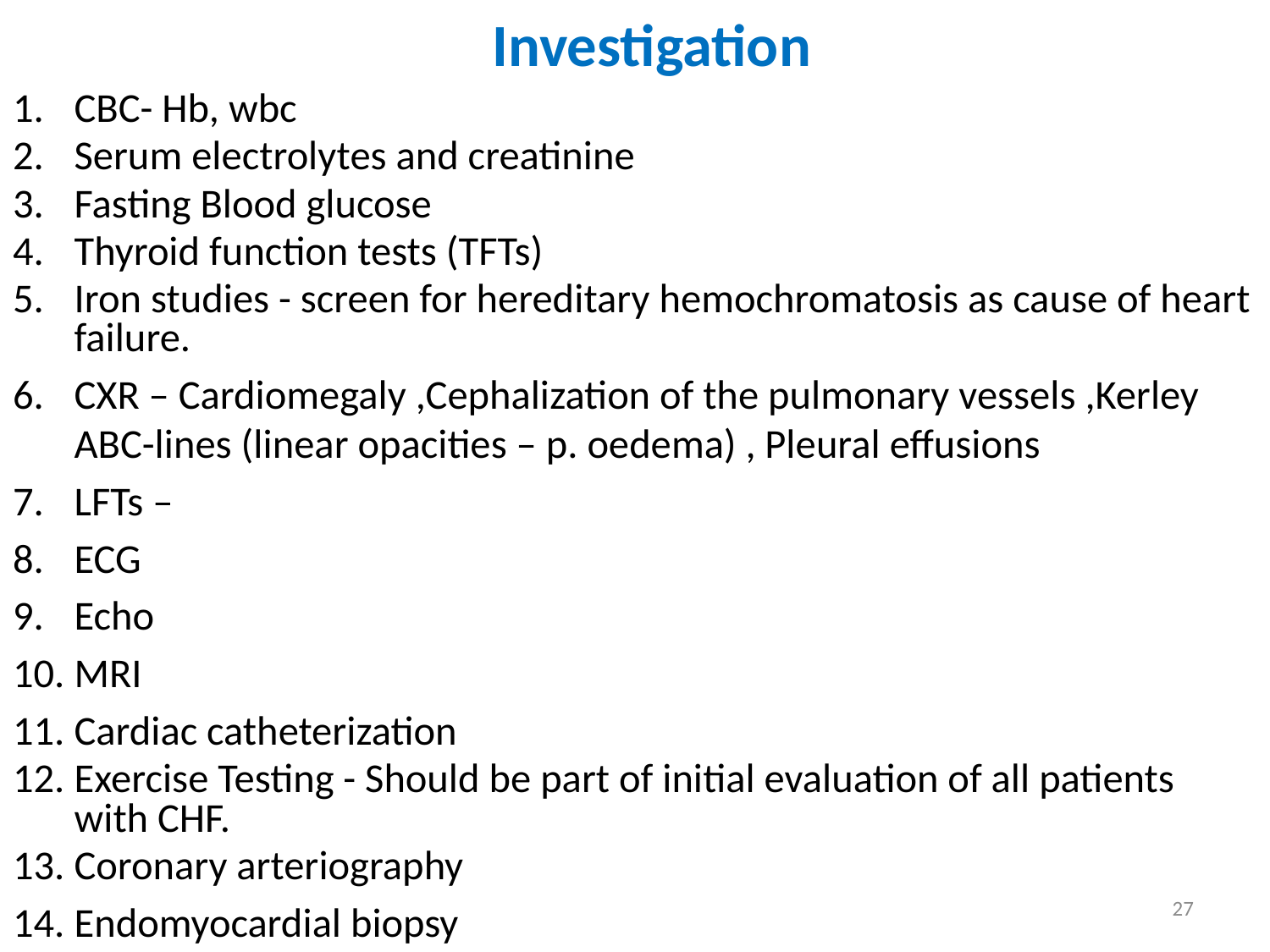

# Investigation
CBC- Hb, wbc
Serum electrolytes and creatinine
Fasting Blood glucose
Thyroid function tests (TFTs)
Iron studies - screen for hereditary hemochromatosis as cause of heart failure.
CXR – Cardiomegaly ,Cephalization of the pulmonary vessels ,Kerley ABC-lines (linear opacities – p. oedema) , Pleural effusions
LFTs –
ECG
Echo
MRI
Cardiac catheterization
Exercise Testing - Should be part of initial evaluation of all patients with CHF.
Coronary arteriography
Endomyocardial biopsy

27